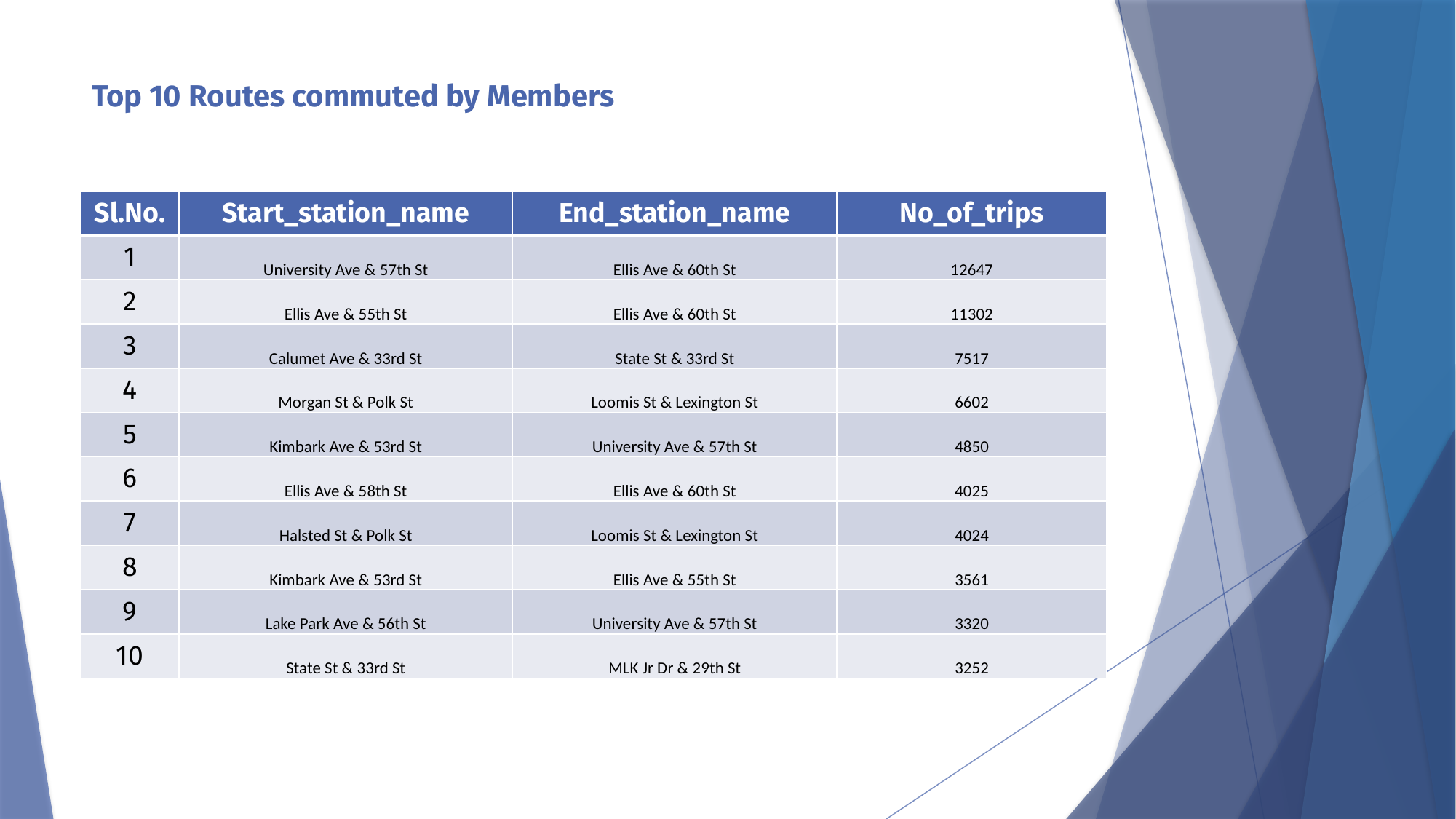

# Top 10 Routes commuted by Members
| Sl.No. | Start\_station\_name | End\_station\_name | No\_of\_trips |
| --- | --- | --- | --- |
| 1 | University Ave & 57th St | Ellis Ave & 60th St | 12647 |
| 2 | Ellis Ave & 55th St | Ellis Ave & 60th St | 11302 |
| 3 | Calumet Ave & 33rd St | State St & 33rd St | 7517 |
| 4 | Morgan St & Polk St | Loomis St & Lexington St | 6602 |
| 5 | Kimbark Ave & 53rd St | University Ave & 57th St | 4850 |
| 6 | Ellis Ave & 58th St | Ellis Ave & 60th St | 4025 |
| 7 | Halsted St & Polk St | Loomis St & Lexington St | 4024 |
| 8 | Kimbark Ave & 53rd St | Ellis Ave & 55th St | 3561 |
| 9 | Lake Park Ave & 56th St | University Ave & 57th St | 3320 |
| 10 | State St & 33rd St | MLK Jr Dr & 29th St | 3252 |